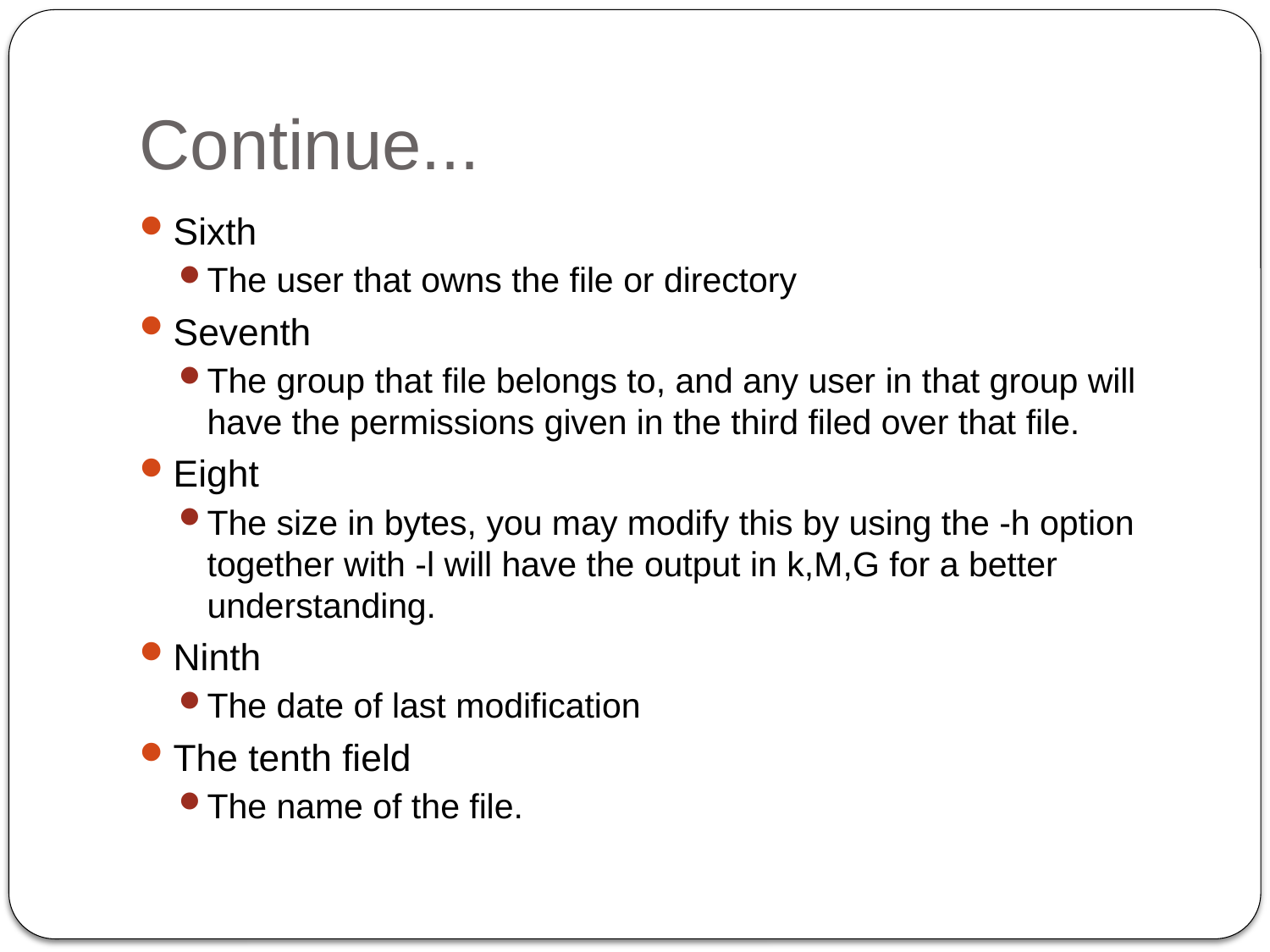

# Continue...
Sixth
The user that owns the file or directory
Seventh
The group that file belongs to, and any user in that group will have the permissions given in the third filed over that file.
Eight
The size in bytes, you may modify this by using the -h option together with -l will have the output in k,M,G for a better understanding.
Ninth
The date of last modification
The tenth field
The name of the file.